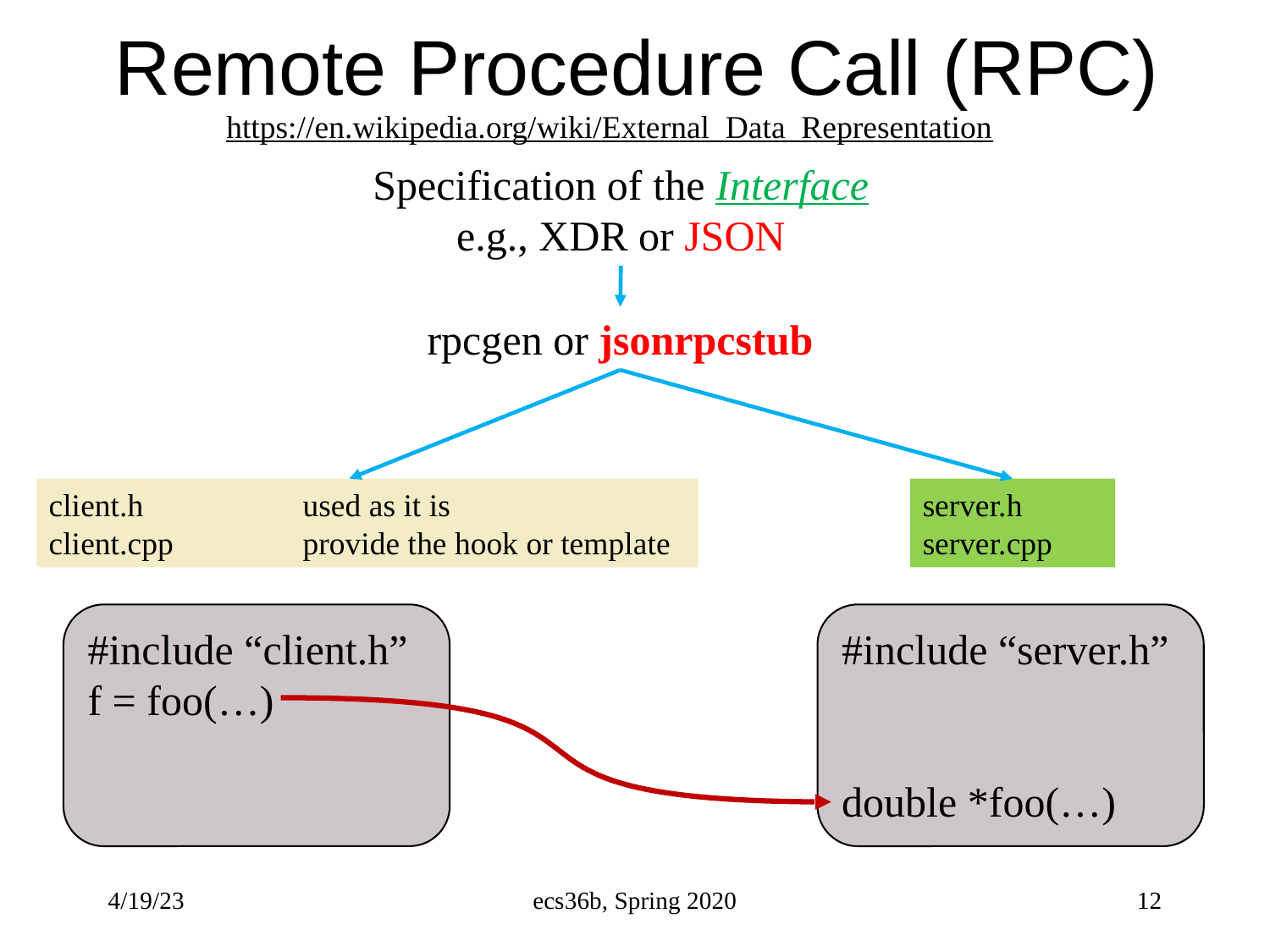

# Remote Procedure Call (RPC)
https://en.wikipedia.org/wiki/External_Data_Representation
Specification of the Interface
e.g., XDR or JSON
rpcgen or jsonrpcstub
client.h		used as it is
client.cpp		provide the hook or template
server.h
server.cpp
#include “client.h”
f = foo(…)

#include “server.h”

double *foo(…)
4/19/23
ecs36b, Spring 2020
12